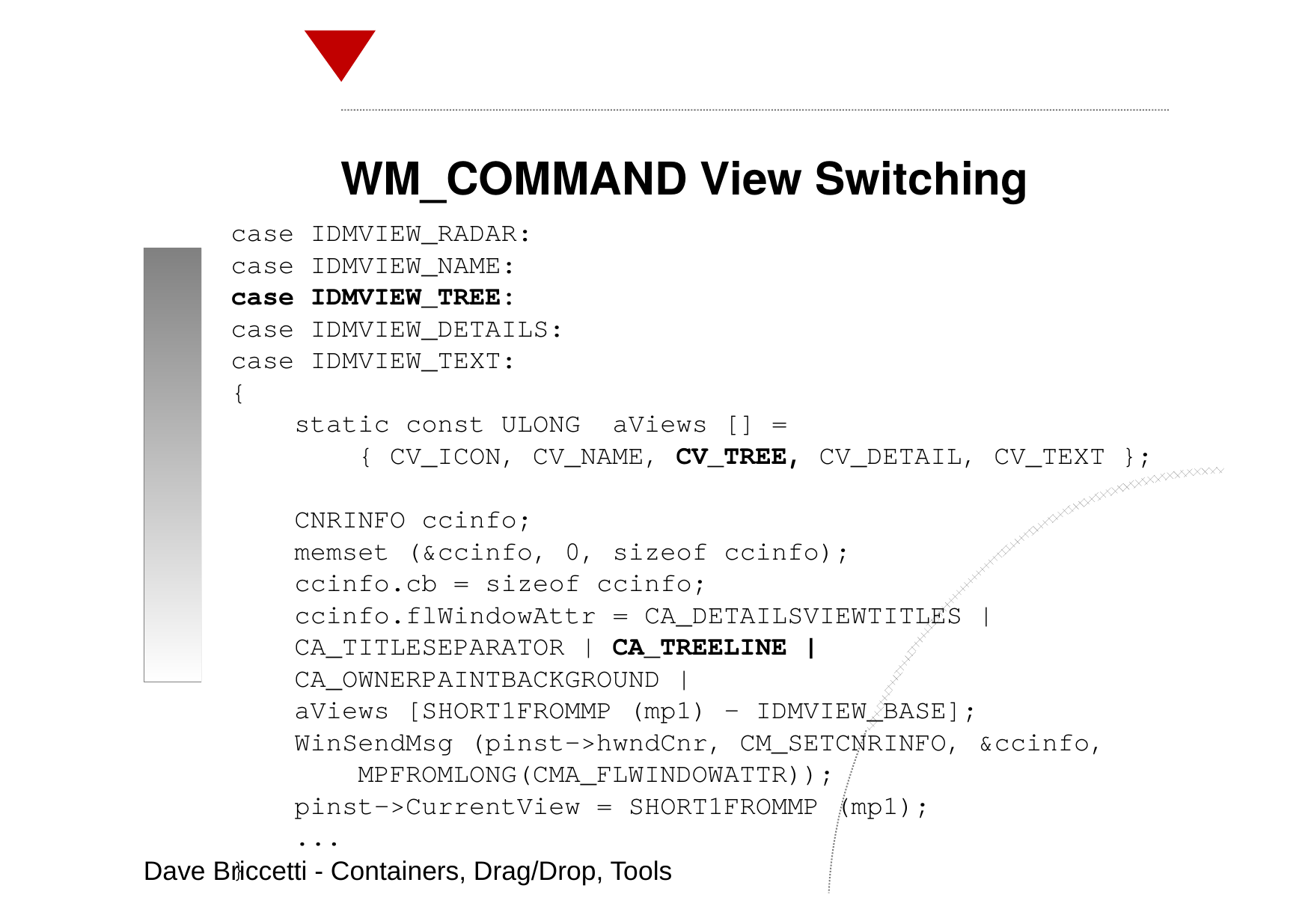

WM_COMMAND View Switching
case IDMVIEW_RADAR:
case IDMVIEW_NAME:
case IDMVIEW_TREE:
case IDMVIEW_DETAILS:
case IDMVIEW_TEXT:
{
    static const ULONG  aViews [] =
        { CV_ICON, CV_NAME, CV_TREE, CV_DETAIL, CV_TEXT };

    CNRINFO ccinfo;
    memset (&ccinfo, 0, sizeof ccinfo);
    ccinfo.cb = sizeof ccinfo;
    ccinfo.flWindowAttr = CA_DETAILSVIEWTITLES |
    CA_TITLESEPARATOR | CA_TREELINE |
    CA_OWNERPAINTBACKGROUND |
    aViews [SHORT1FROMMP (mp1) - IDMVIEW_BASE];
    WinSendMsg (pinst->hwndCnr, CM_SETCNRINFO, &ccinfo,
        MPFROMLONG(CMA_FLWINDOWATTR));
    pinst->CurrentView = SHORT1FROMMP (mp1);
    ...
}

Dave Briccetti - Containers, Drag/Drop, Tools